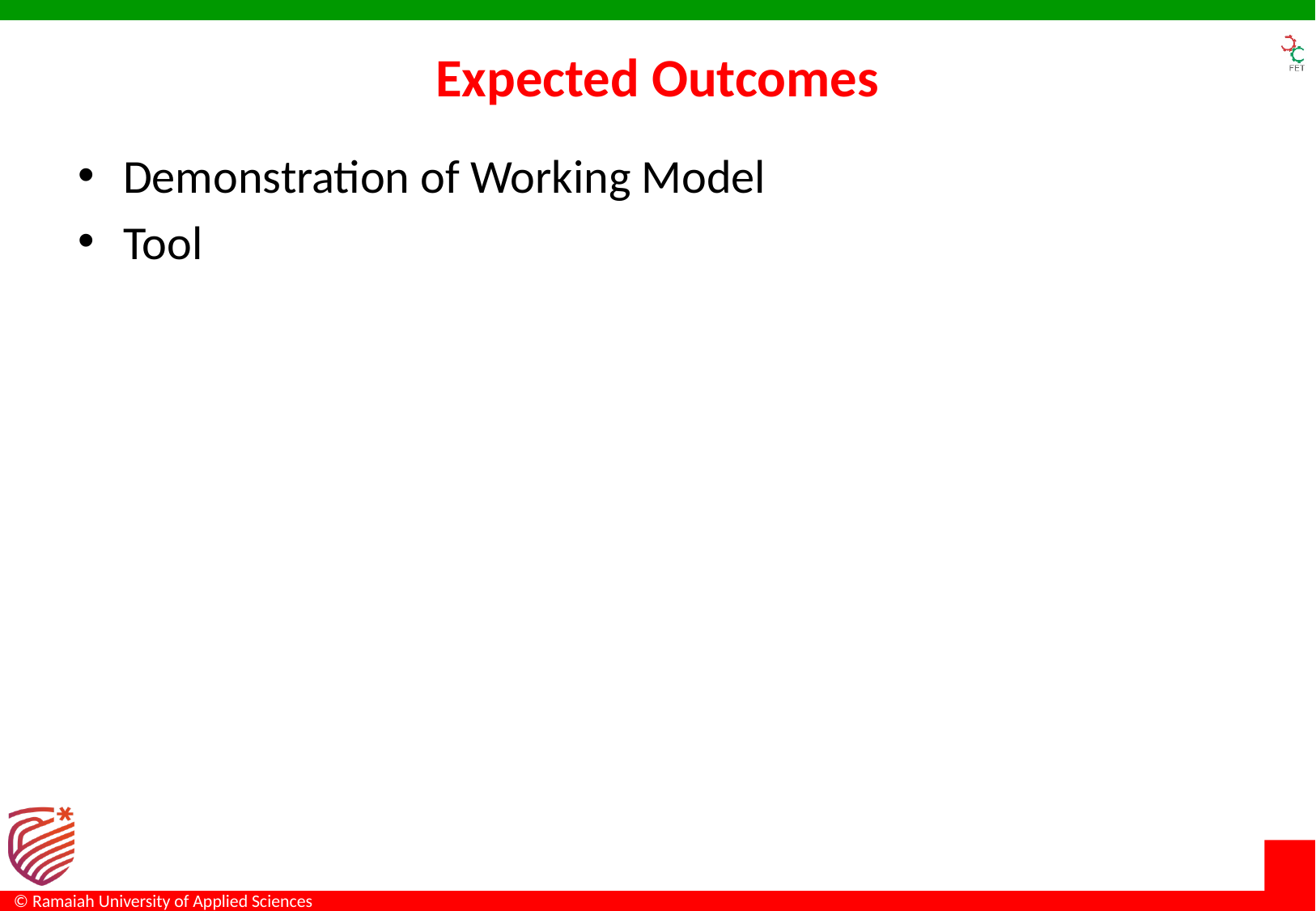

# Expected Outcomes
Demonstration of Working Model
Tool